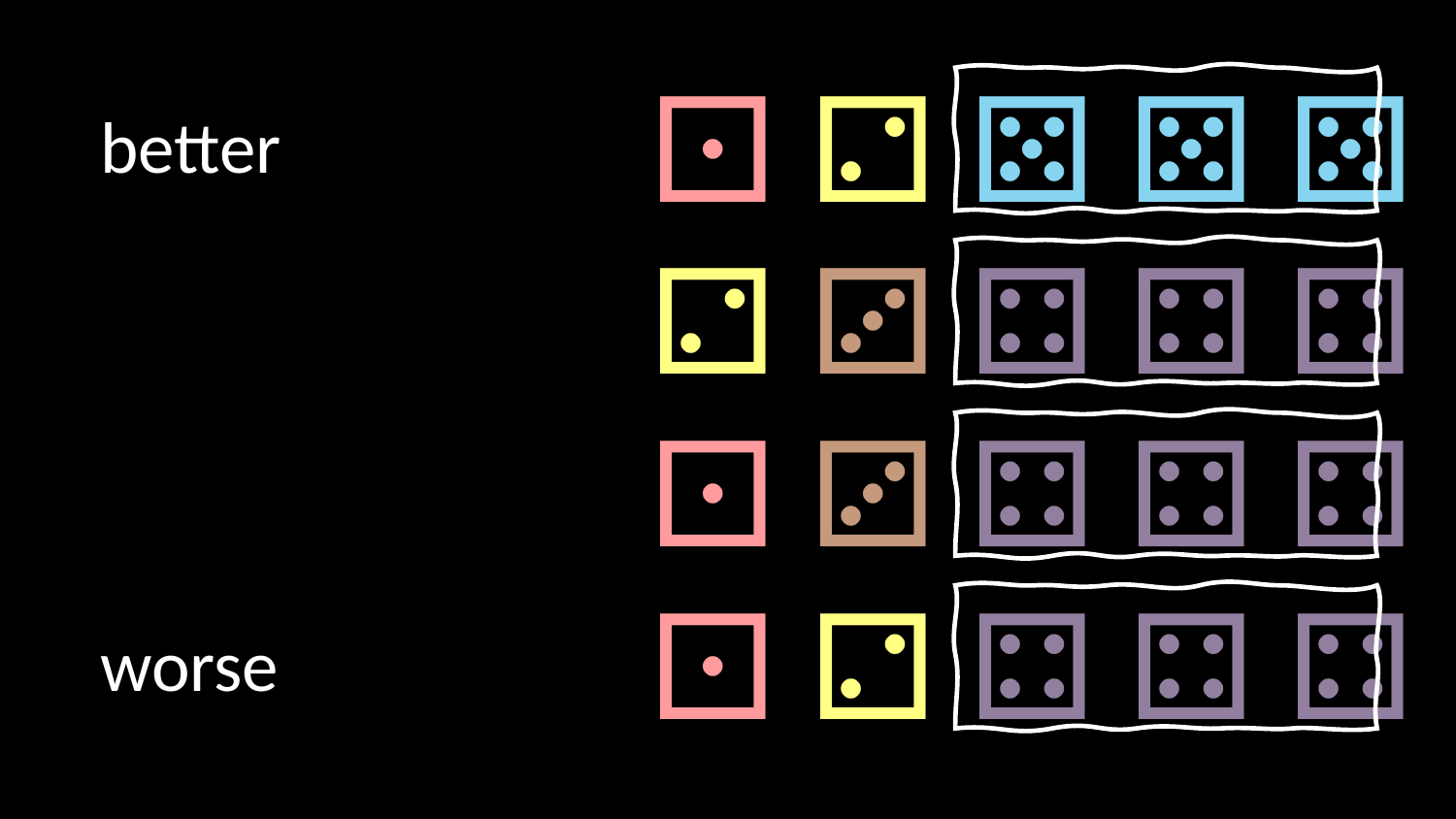

⚀ ⚁ ⚄ ⚄ ⚄

better
⚁ ⚂ ⚃ ⚃ ⚃

⚀ ⚂ ⚃ ⚃ ⚃

⚀ ⚁ ⚃ ⚃ ⚃

worse